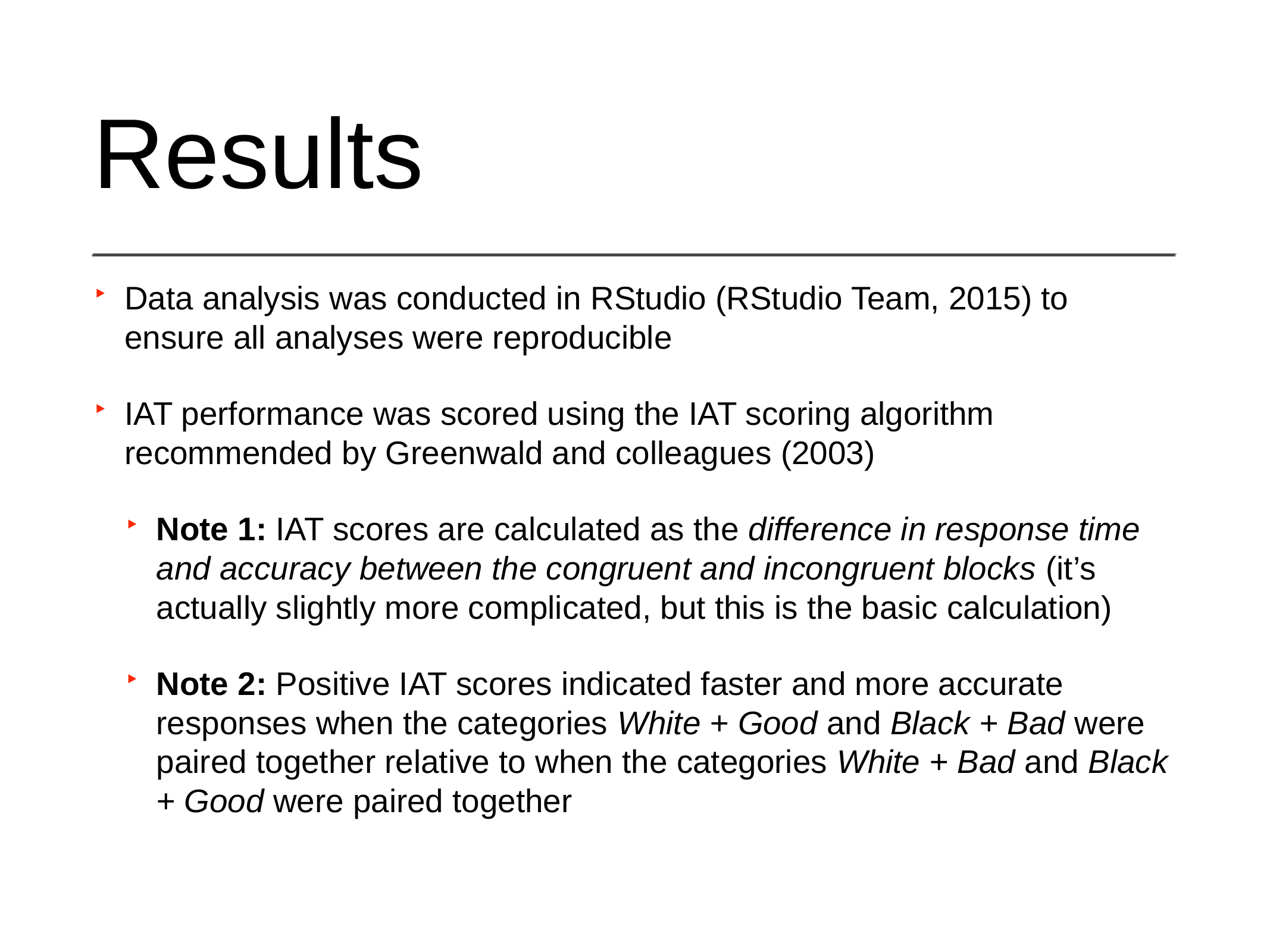

# Results
Data analysis was conducted in RStudio (RStudio Team, 2015) to ensure all analyses were reproducible
IAT performance was scored using the IAT scoring algorithm recommended by Greenwald and colleagues (2003)
Note 1: IAT scores are calculated as the difference in response time and accuracy between the congruent and incongruent blocks (it’s actually slightly more complicated, but this is the basic calculation)
Note 2: Positive IAT scores indicated faster and more accurate responses when the categories White + Good and Black + Bad were paired together relative to when the categories White + Bad and Black + Good were paired together